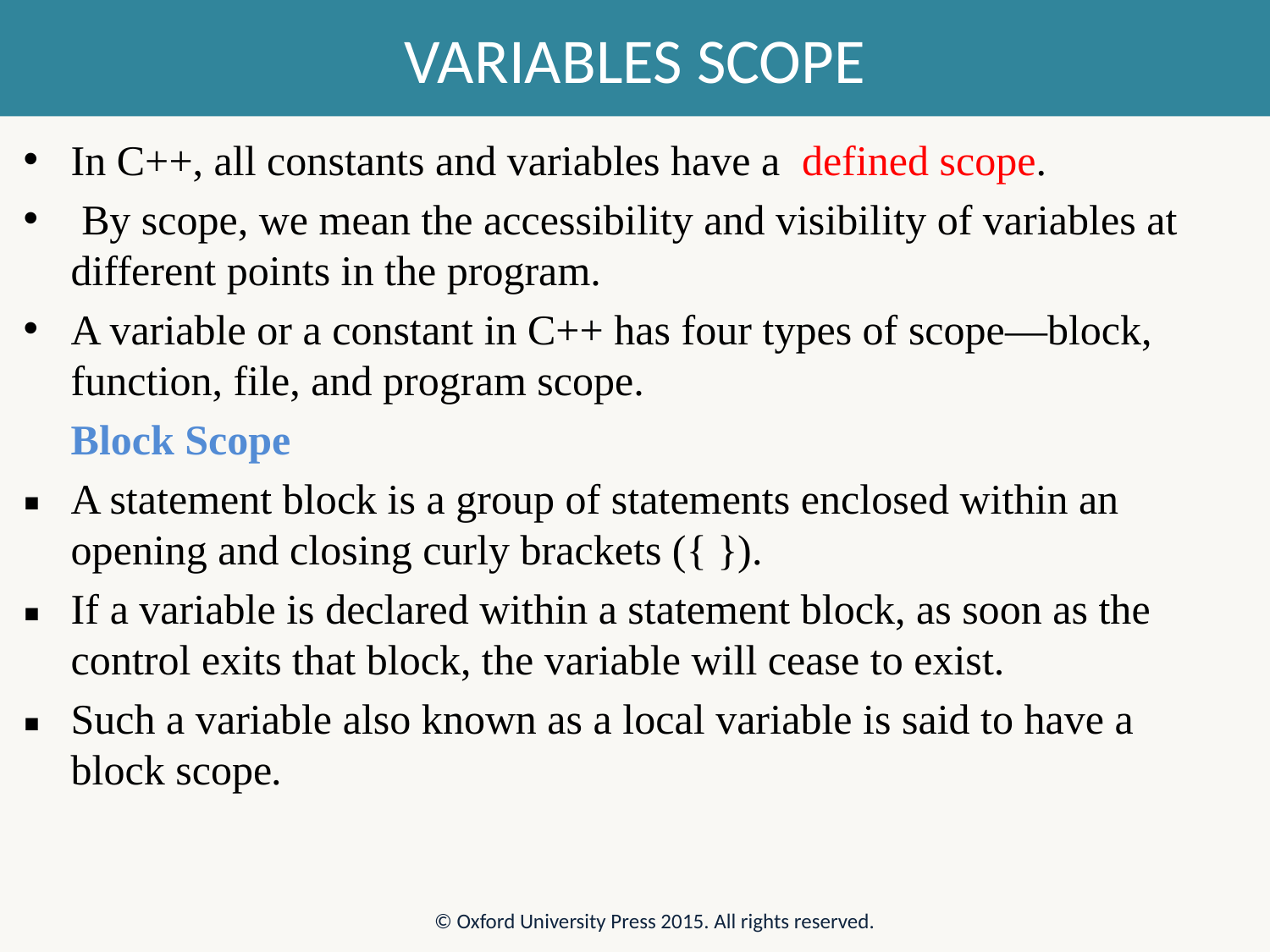

# VARIABLES SCOPE
In C++, all constants and variables have a  defined scope.
 By scope, we mean the accessibility and visibility of variables at different points in the program.
A variable or a constant in C++ has four types of scope—block, function, file, and program scope.
	Block Scope
A statement block is a group of statements enclosed within an opening and closing curly brackets ({ }).
If a variable is declared within a statement block, as soon as the control exits that block, the variable will cease to exist.
Such a variable also known as a local variable is said to have a block scope.
© Oxford University Press 2015. All rights reserved.